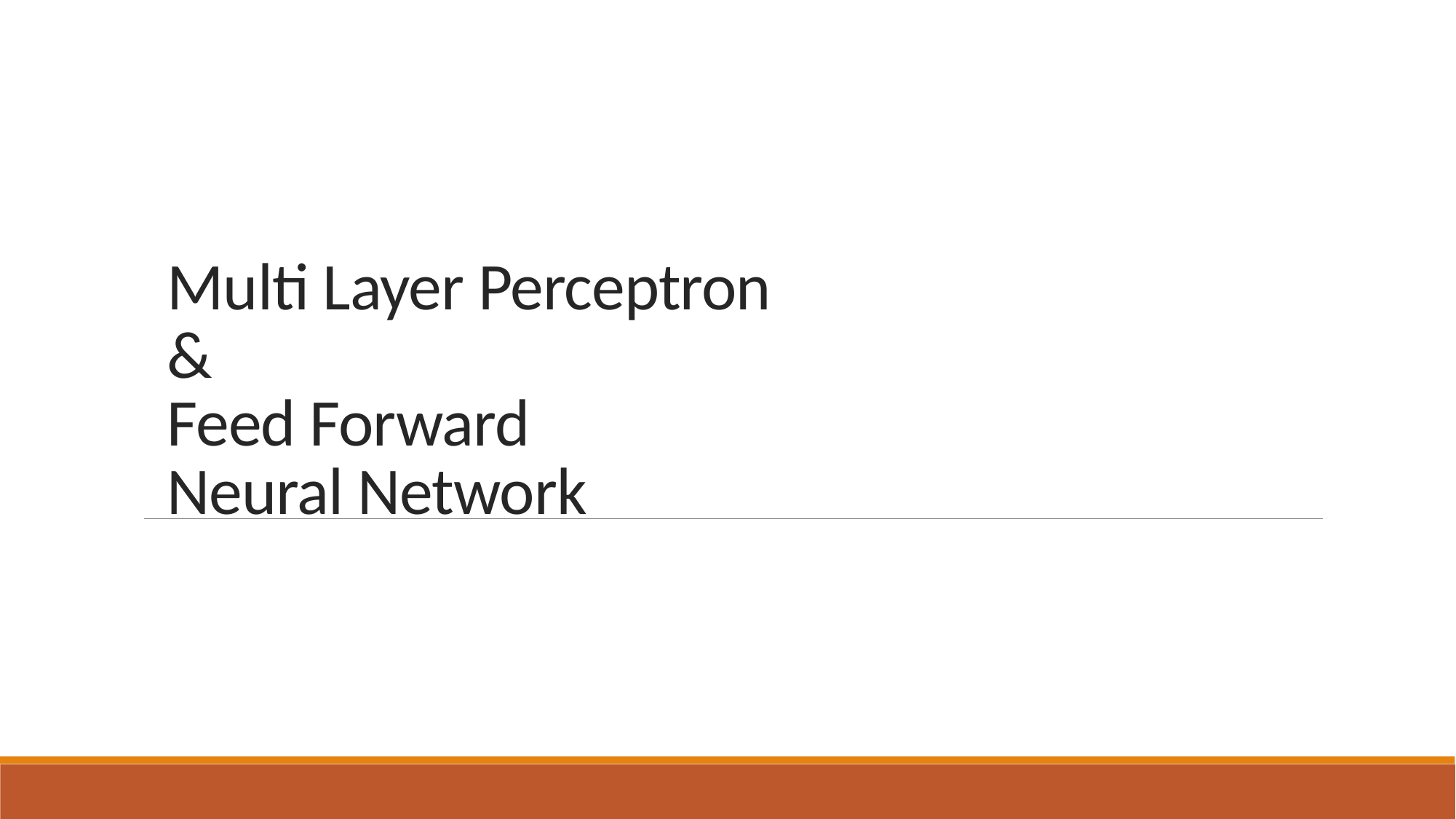

# Multi Layer Perceptron & Feed Forward Neural Network